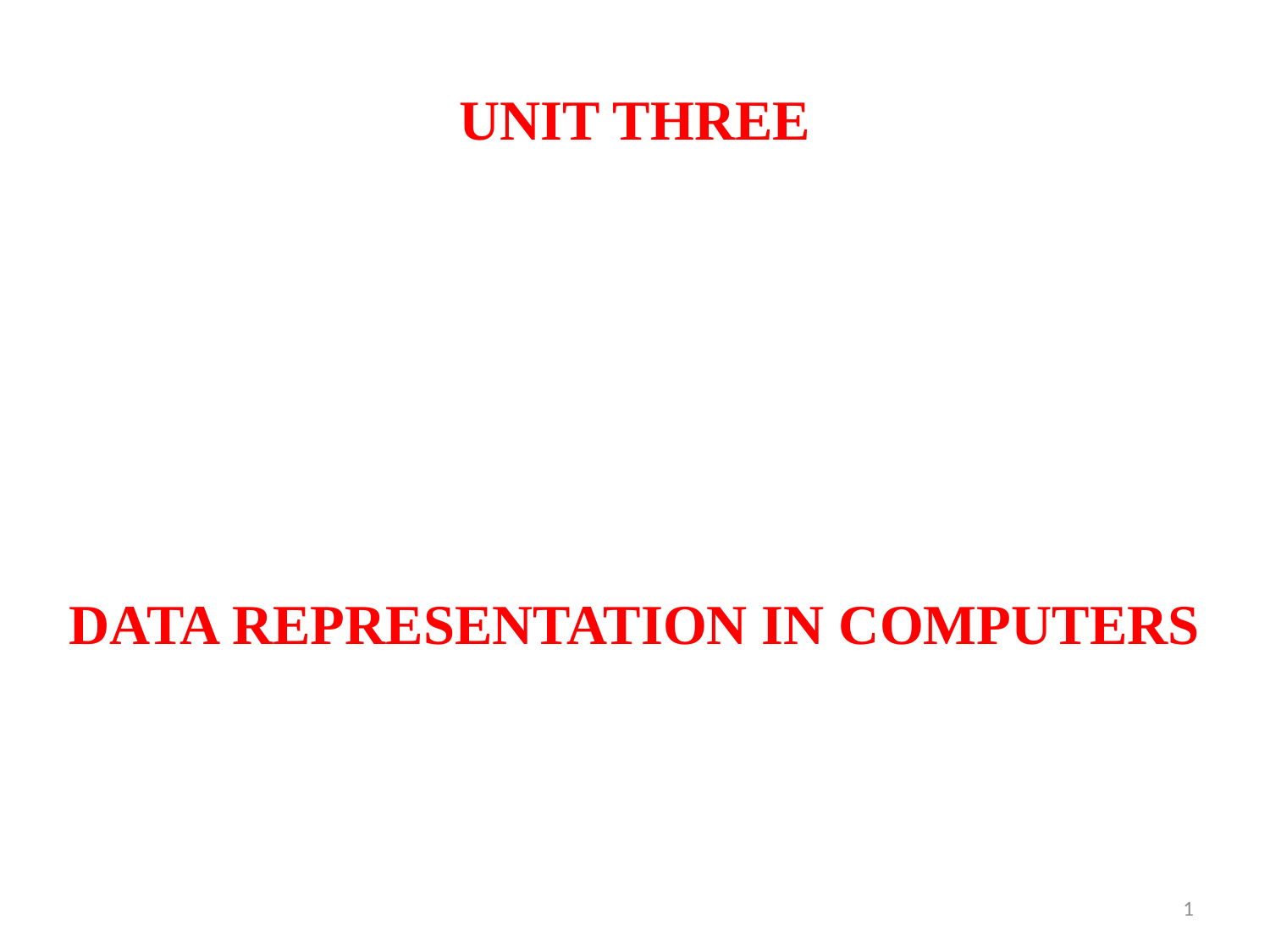

# UNIT THREE
DATA REPRESENTATION IN COMPUTERS
1